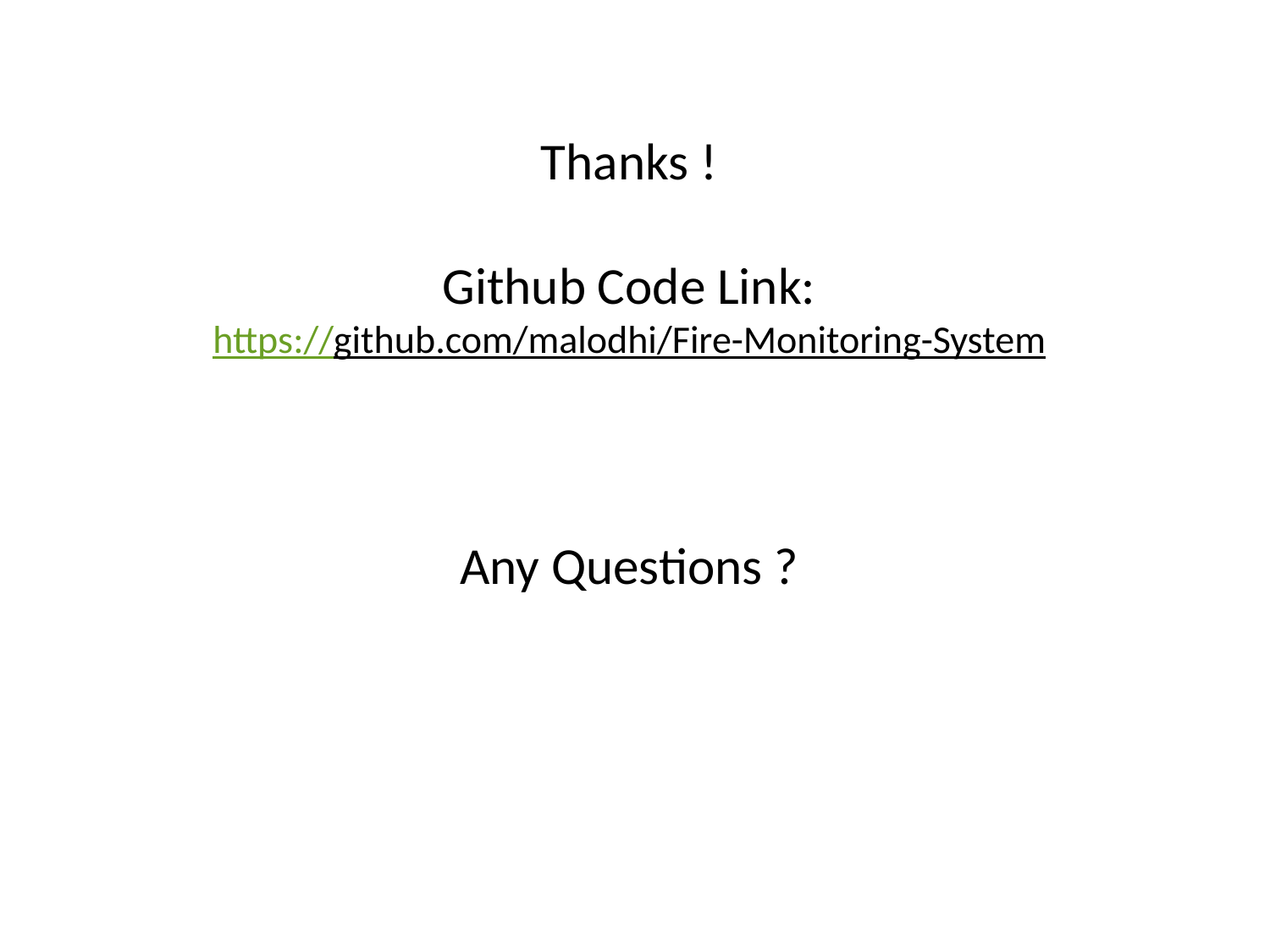

# Thanks ! Github Code Link: https://github.com/malodhi/Fire-Monitoring-System Any Questions ?